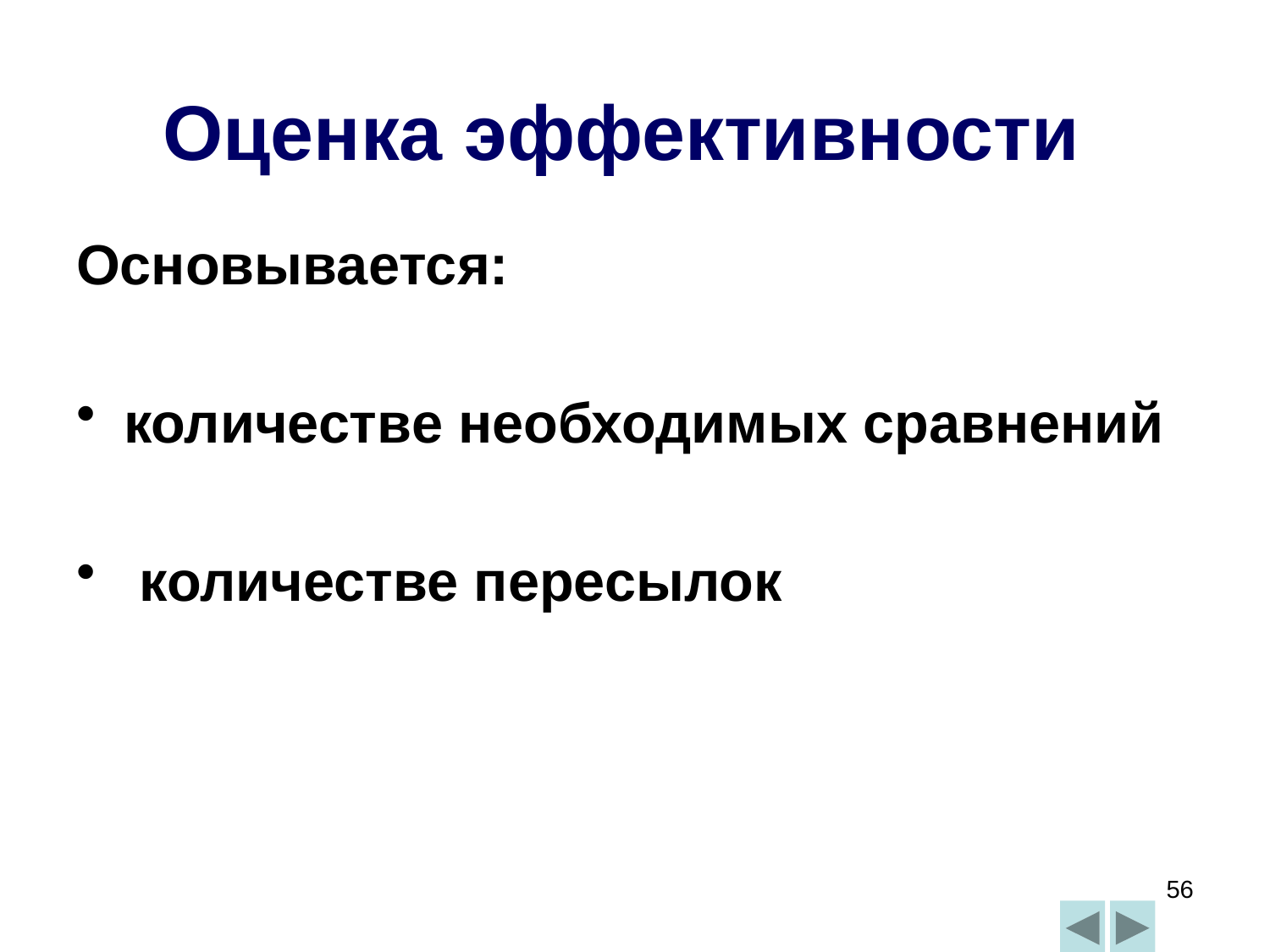

Оценка эффективности
Основывается:

количестве необходимых сравнений

 количестве пересылок

56